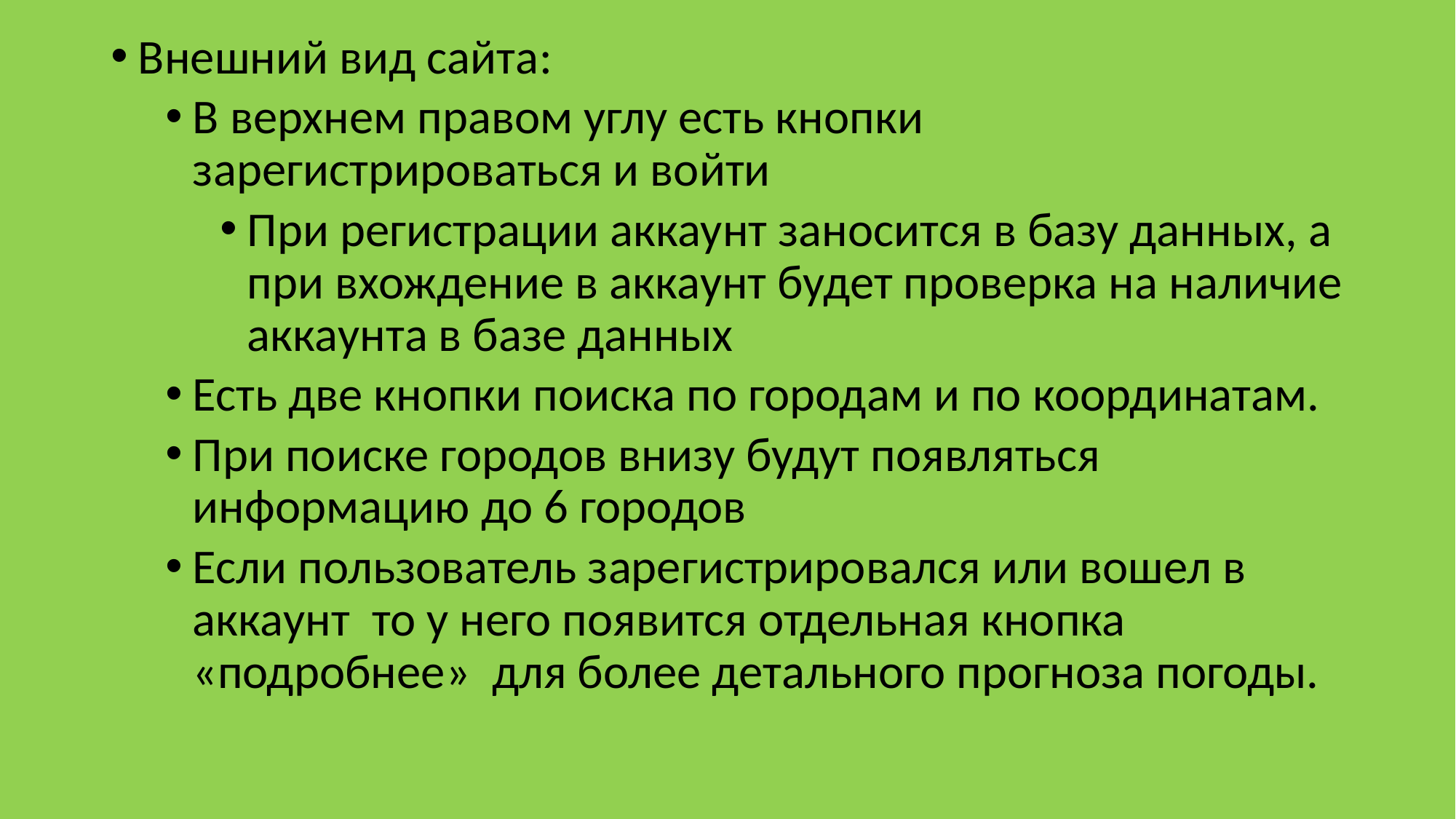

#
Внешний вид сайта:
В верхнем правом углу есть кнопки зарегистрироваться и войти
При регистрации аккаунт заносится в базу данных, а при вхождение в аккаунт будет проверка на наличие аккаунта в базе данных
Есть две кнопки поиска по городам и по координатам.
При поиске городов внизу будут появляться информацию до 6 городов
Если пользователь зарегистрировался или вошел в аккаунт  то у него появится отдельная кнопка «подробнее»  для более детального прогноза погоды.